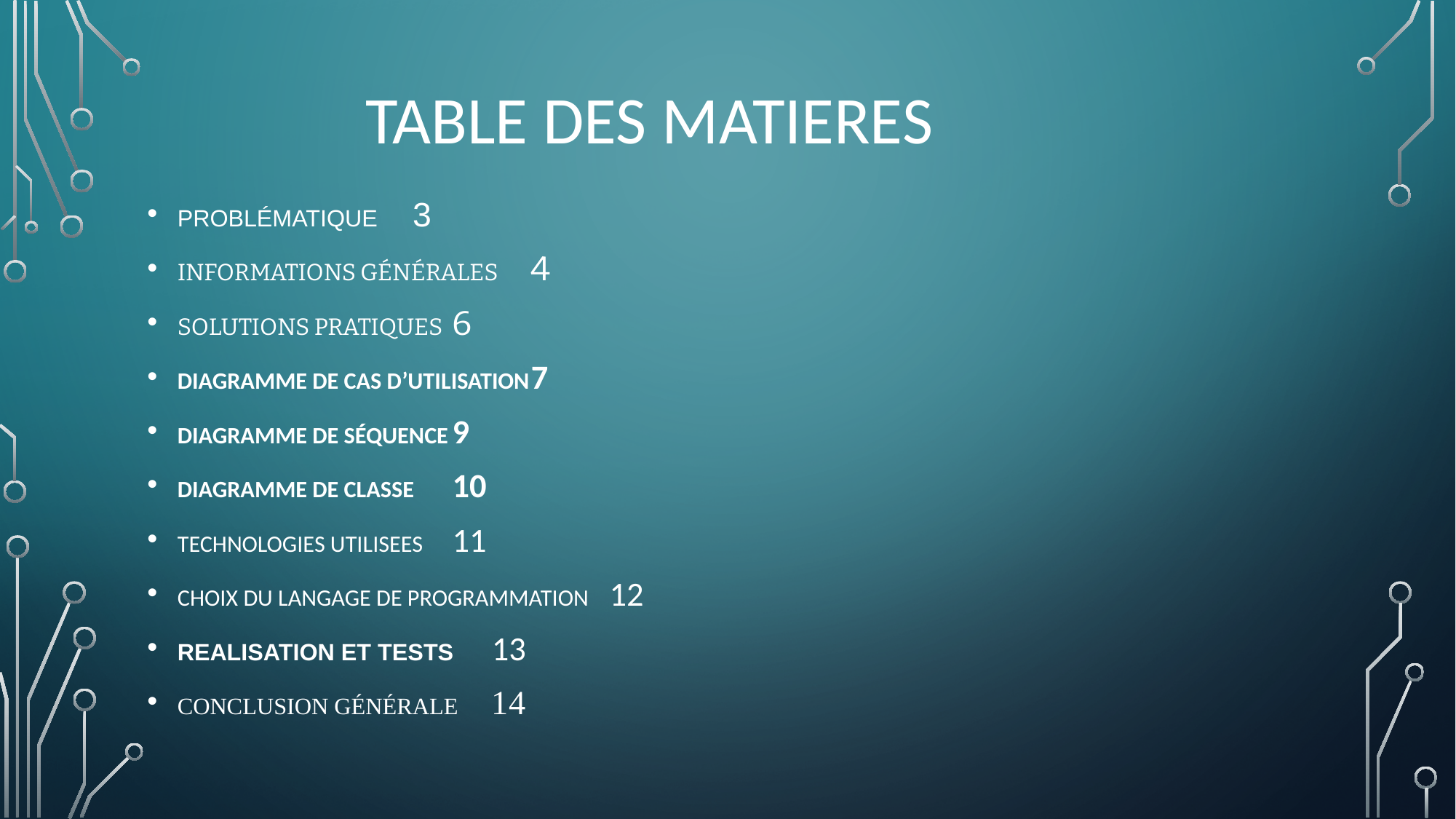

# TABLE DES MATIERES
PROBLÉMATIQUE 			3
INFORMATIONS GÉNÉRALES		4
SOLUTIONS PRATIQUES 		6
DIAGRAMME DE CAS D’UTILISATION	7
DIAGRAMME DE SÉQUENCE		9
DIAGRAMME DE CLASSE 		10
TECHNOLOGIES UTILISEES 		11
CHOIX DU LANGAGE DE PROGRAMMATION	12
REALISATION ET TESTS 		13
CONCLUSION GÉNÉRALE		14